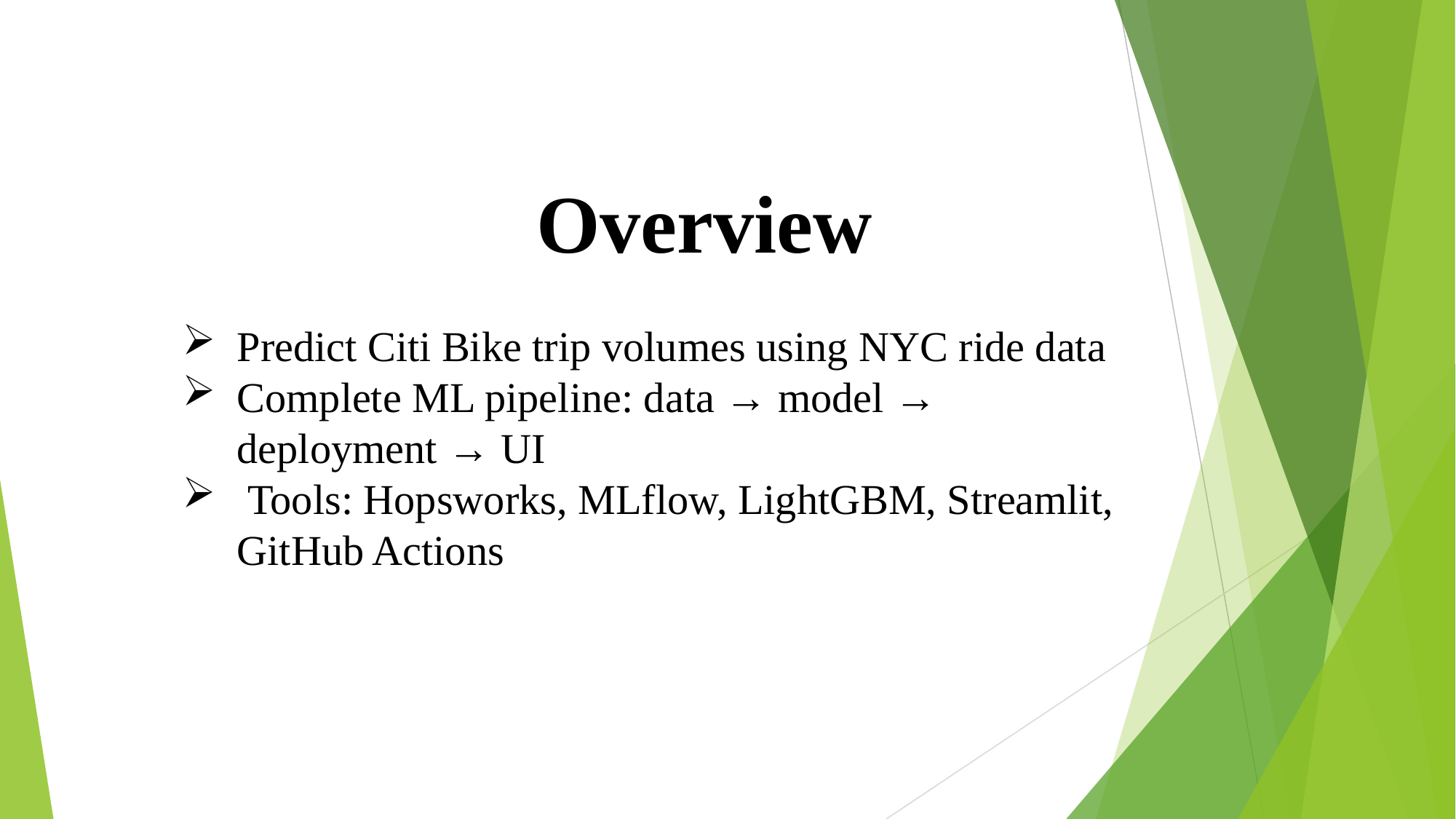

Overview
Predict Citi Bike trip volumes using NYC ride data
Complete ML pipeline: data → model → deployment → UI
 Tools: Hopsworks, MLflow, LightGBM, Streamlit, GitHub Actions